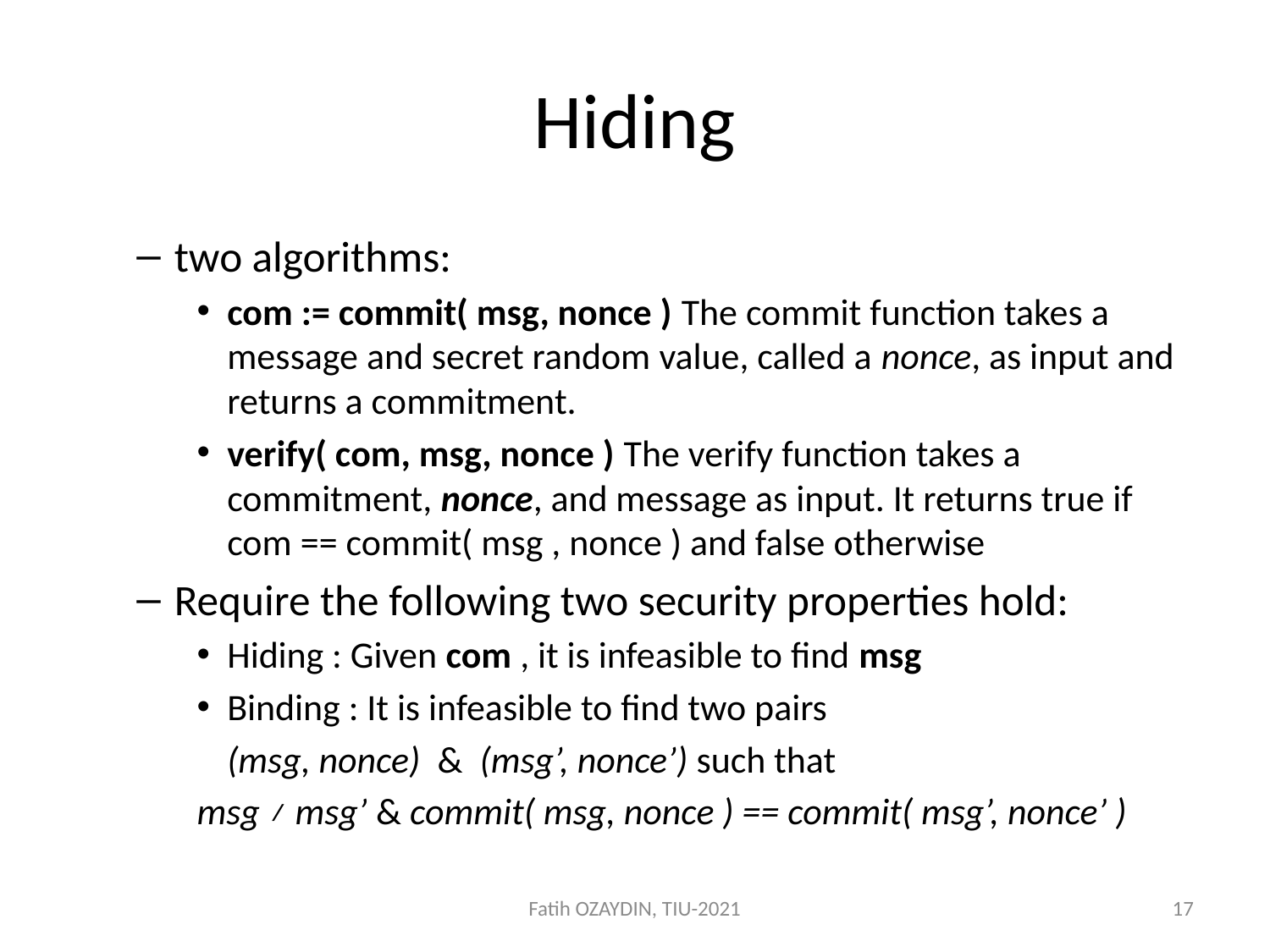

# Hiding
two algorithms:
com := commit( msg, nonce ) The commit function takes a message and secret random value, called a nonce, as input and returns a commitment.
verify( com, msg, nonce ) The verify function takes a commitment, nonce, and message as input. It returns true if com == commit( msg , nonce ) and false otherwise
Require the following two security properties hold:
Hiding : Given com , it is infeasible to find msg
Binding : It is infeasible to find two pairs
	(msg, nonce)  &  (msg’, nonce’) such that
msg ≠ msg’ & commit( msg, nonce ) == commit( msg’, nonce’ )

Fatih OZAYDIN, TIU-2021
17